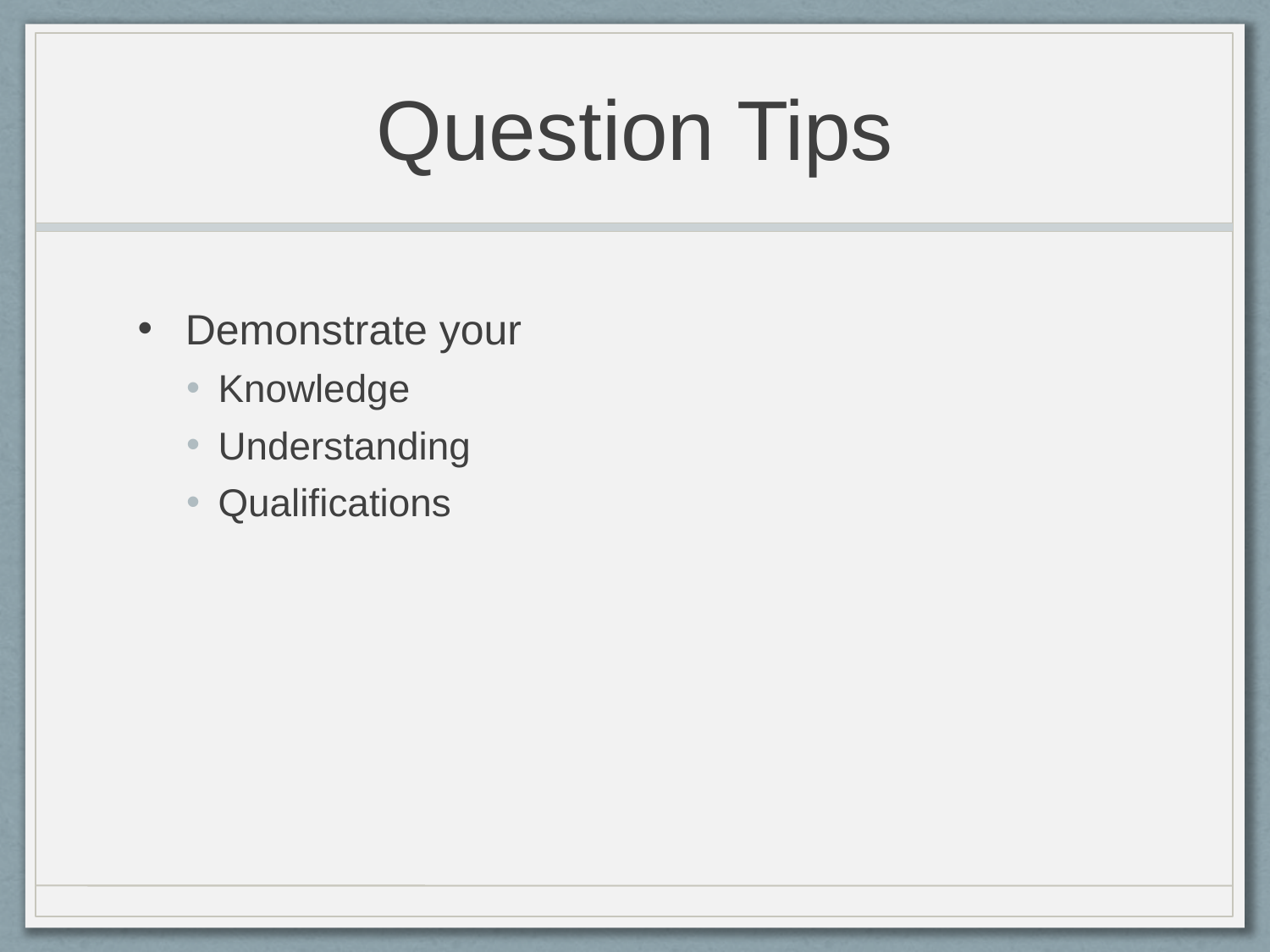

# Question Tips
Demonstrate your
Knowledge
Understanding
Qualifications